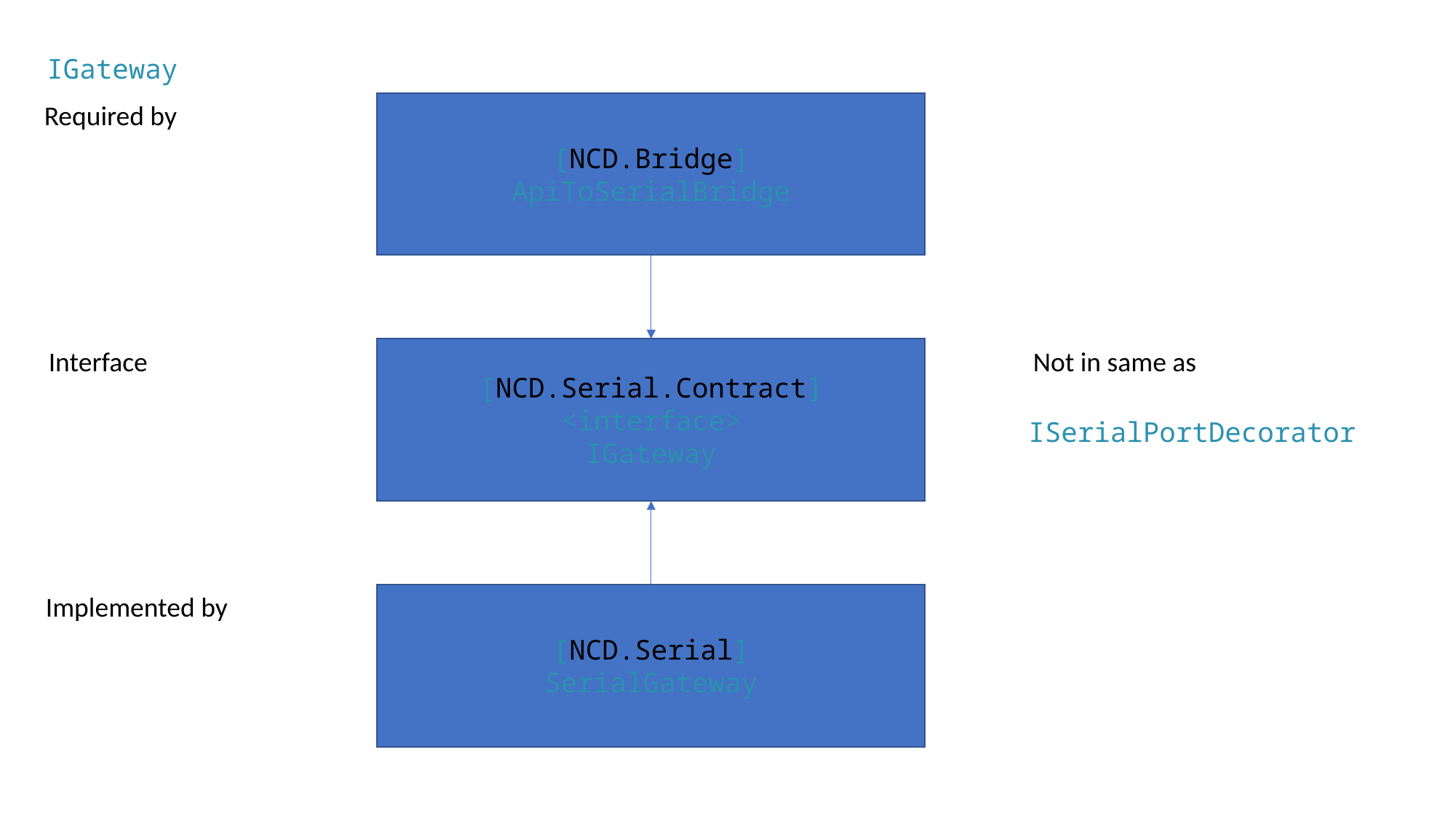

IGateway
Required by
[NCD.Bridge]
ApiToSerialBridge
Interface
[NCD.Serial.Contract]
<interface>
IGateway
Not in same as
ISerialPortDecorator
Implemented by
[NCD.Serial]
SerialGateway